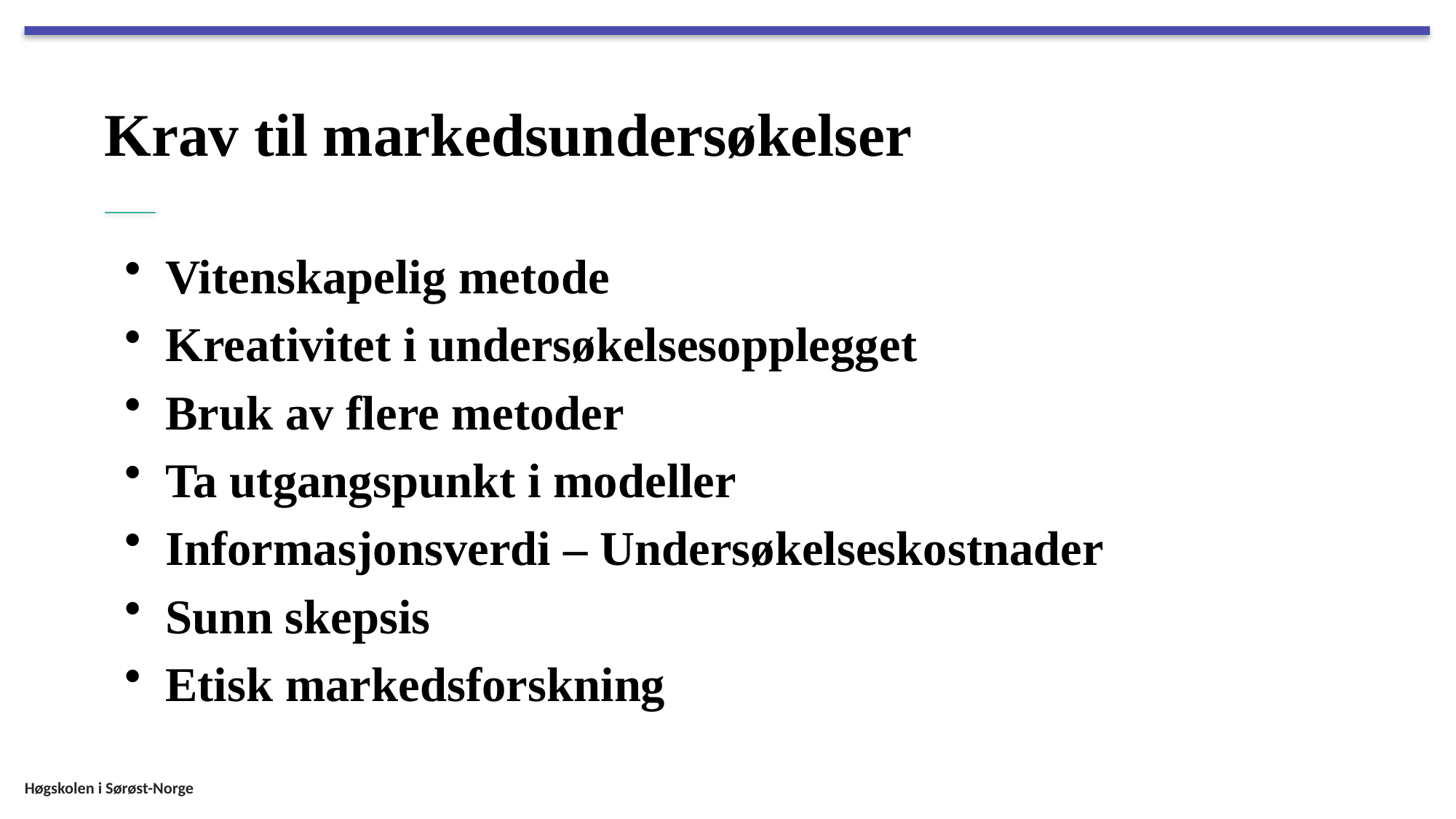

# Krav til markedsundersøkelser
Vitenskapelig metode
Kreativitet i undersøkelsesopplegget
Bruk av flere metoder
Ta utgangspunkt i modeller
Informasjonsverdi – Undersøkelseskostnader
Sunn skepsis
Etisk markedsforskning